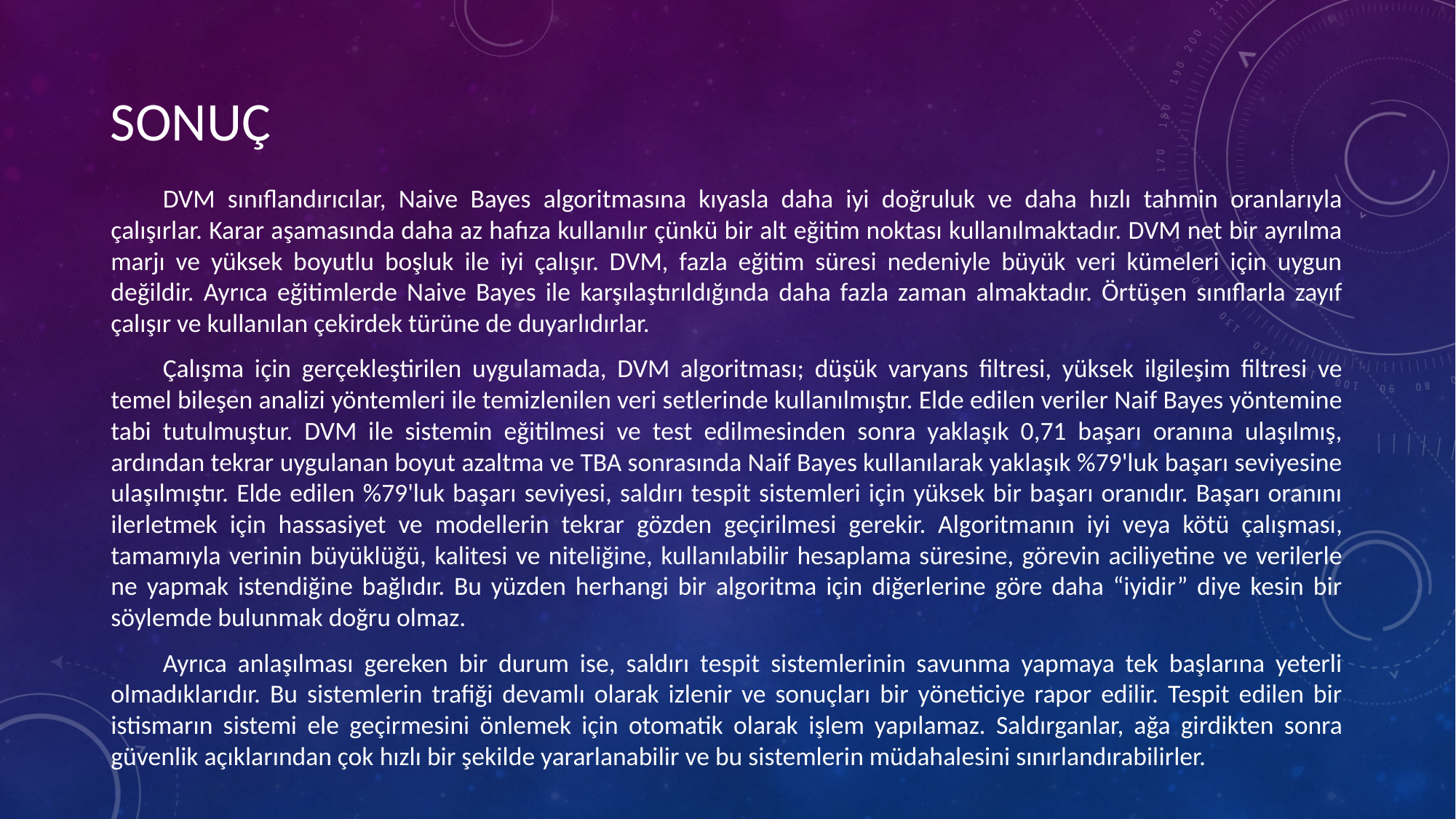

# Sonuç
DVM sınıflandırıcılar, Naive Bayes algoritmasına kıyasla daha iyi doğruluk ve daha hızlı tahmin oranlarıyla çalışırlar. Karar aşamasında daha az hafıza kullanılır çünkü bir alt eğitim noktası kullanılmaktadır. DVM net bir ayrılma marjı ve yüksek boyutlu boşluk ile iyi çalışır. DVM, fazla eğitim süresi nedeniyle büyük veri kümeleri için uygun değildir. Ayrıca eğitimlerde Naive Bayes ile karşılaştırıldığında daha fazla zaman almaktadır. Örtüşen sınıflarla zayıf çalışır ve kullanılan çekirdek türüne de duyarlıdırlar.
Çalışma için gerçekleştirilen uygulamada, DVM algoritması; düşük varyans filtresi, yüksek ilgileşim filtresi ve temel bileşen analizi yöntemleri ile temizlenilen veri setlerinde kullanılmıştır. Elde edilen veriler Naif Bayes yöntemine tabi tutulmuştur. DVM ile sistemin eğitilmesi ve test edilmesinden sonra yaklaşık 0,71 başarı oranına ulaşılmış, ardından tekrar uygulanan boyut azaltma ve TBA sonrasında Naif Bayes kullanılarak yaklaşık %79'luk başarı seviyesine ulaşılmıştır. Elde edilen %79'luk başarı seviyesi, saldırı tespit sistemleri için yüksek bir başarı oranıdır. Başarı oranını ilerletmek için hassasiyet ve modellerin tekrar gözden geçirilmesi gerekir. Algoritmanın iyi veya kötü çalışması, tamamıyla verinin büyüklüğü, kalitesi ve niteliğine, kullanılabilir hesaplama süresine, görevin aciliyetine ve verilerle ne yapmak istendiğine bağlıdır. Bu yüzden herhangi bir algoritma için diğerlerine göre daha “iyidir” diye kesin bir söylemde bulunmak doğru olmaz.
Ayrıca anlaşılması gereken bir durum ise, saldırı tespit sistemlerinin savunma yapmaya tek başlarına yeterli olmadıklarıdır. Bu sistemlerin trafiği devamlı olarak izlenir ve sonuçları bir yöneticiye rapor edilir. Tespit edilen bir istismarın sistemi ele geçirmesini önlemek için otomatik olarak işlem yapılamaz. Saldırganlar, ağa girdikten sonra güvenlik açıklarından çok hızlı bir şekilde yararlanabilir ve bu sistemlerin müdahalesini sınırlandırabilirler.